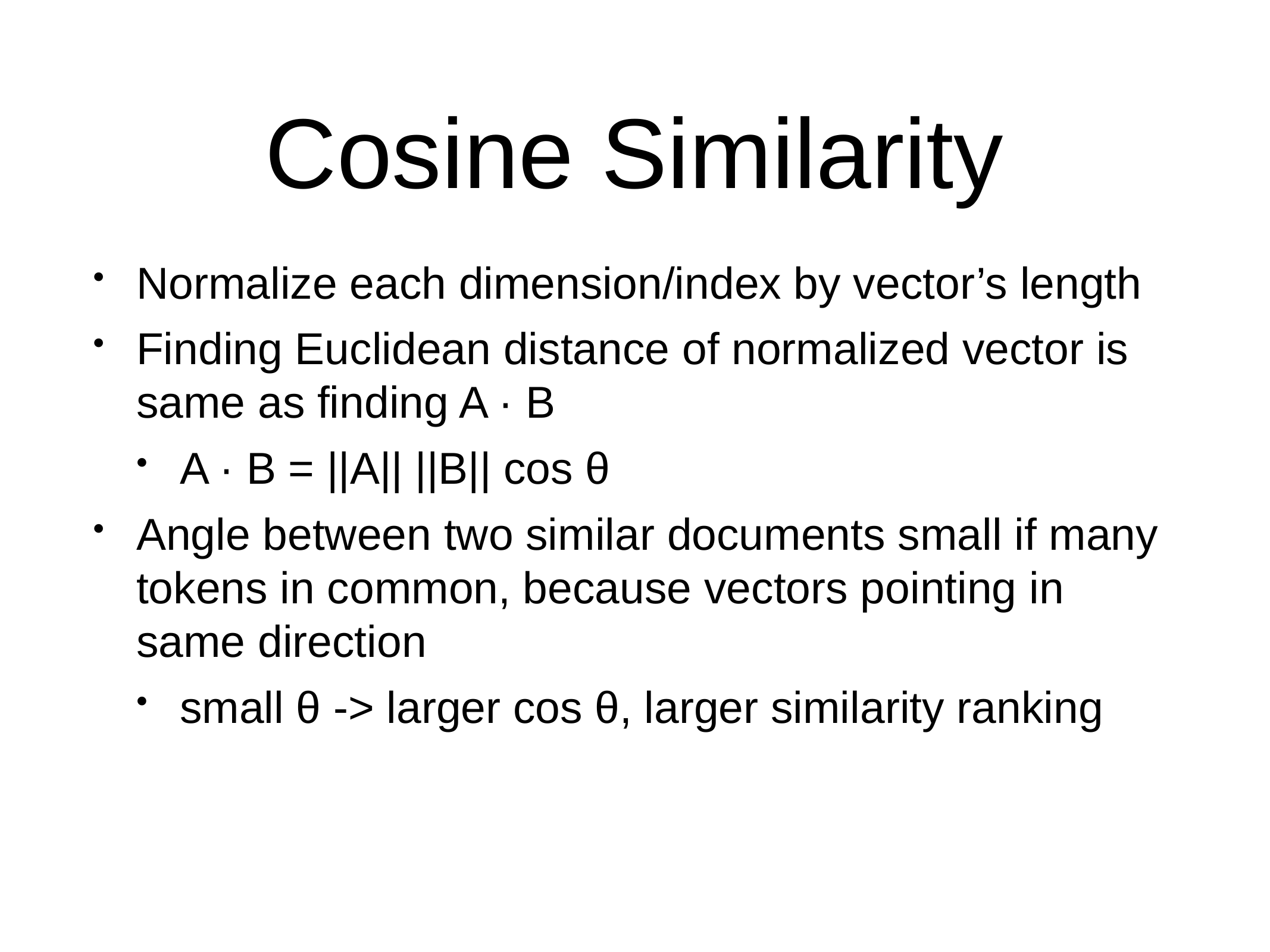

# Cosine Similarity
Normalize each dimension/index by vector’s length
Finding Euclidean distance of normalized vector is same as finding A · B
A · B = ||A|| ||B|| cos θ
Angle between two similar documents small if many tokens in common, because vectors pointing in same direction
small θ -> larger cos θ, larger similarity ranking